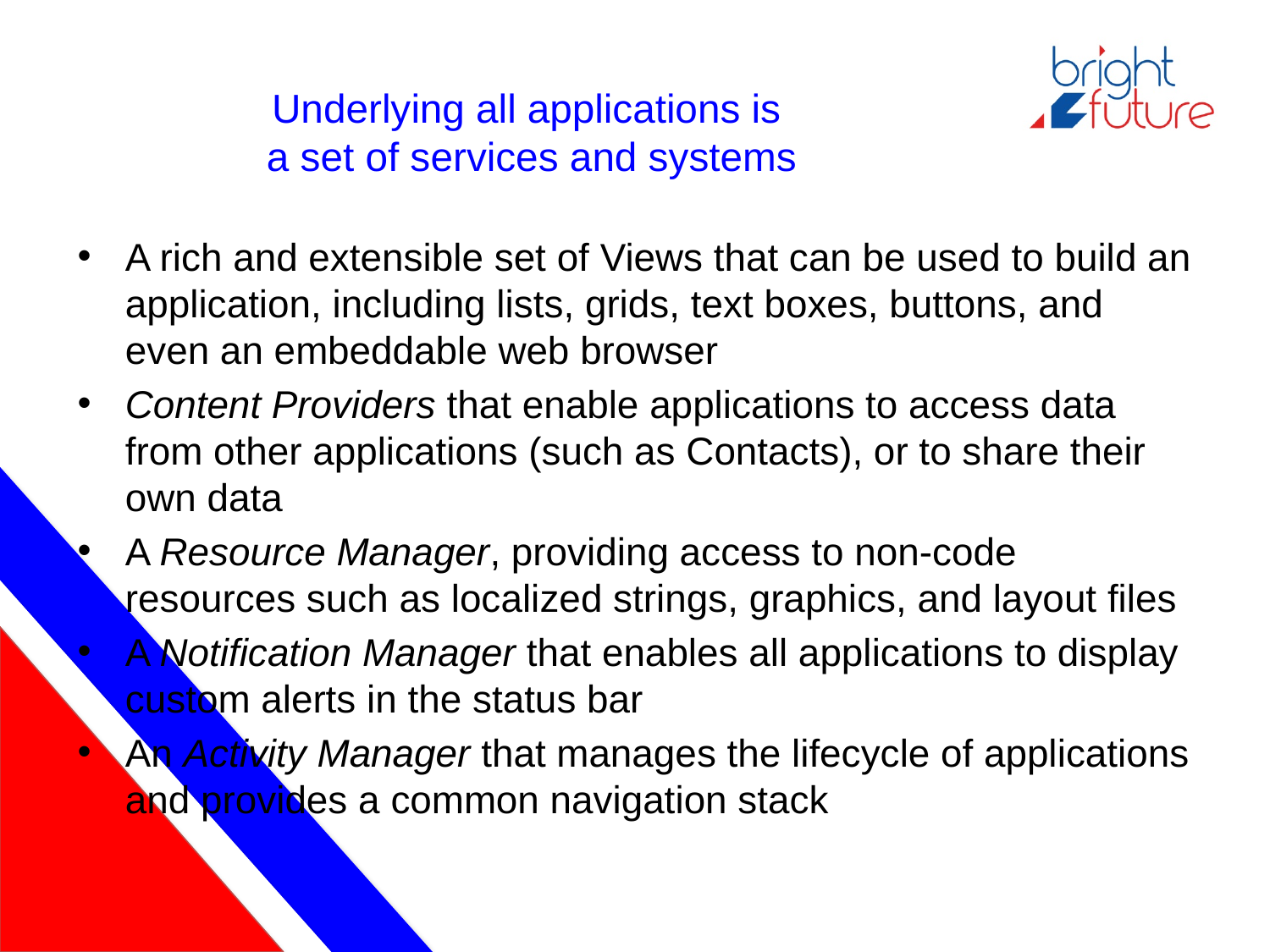

# Underlying all applications is a set of services and systems
A rich and extensible set of Views that can be used to build an application, including lists, grids, text boxes, buttons, and even an embeddable web browser
Content Providers that enable applications to access data from other applications (such as Contacts), or to share their own data
A Resource Manager, providing access to non-code resources such as localized strings, graphics, and layout files
A Notification Manager that enables all applications to display custom alerts in the status bar
An Activity Manager that manages the lifecycle of applications and provides a common navigation stack